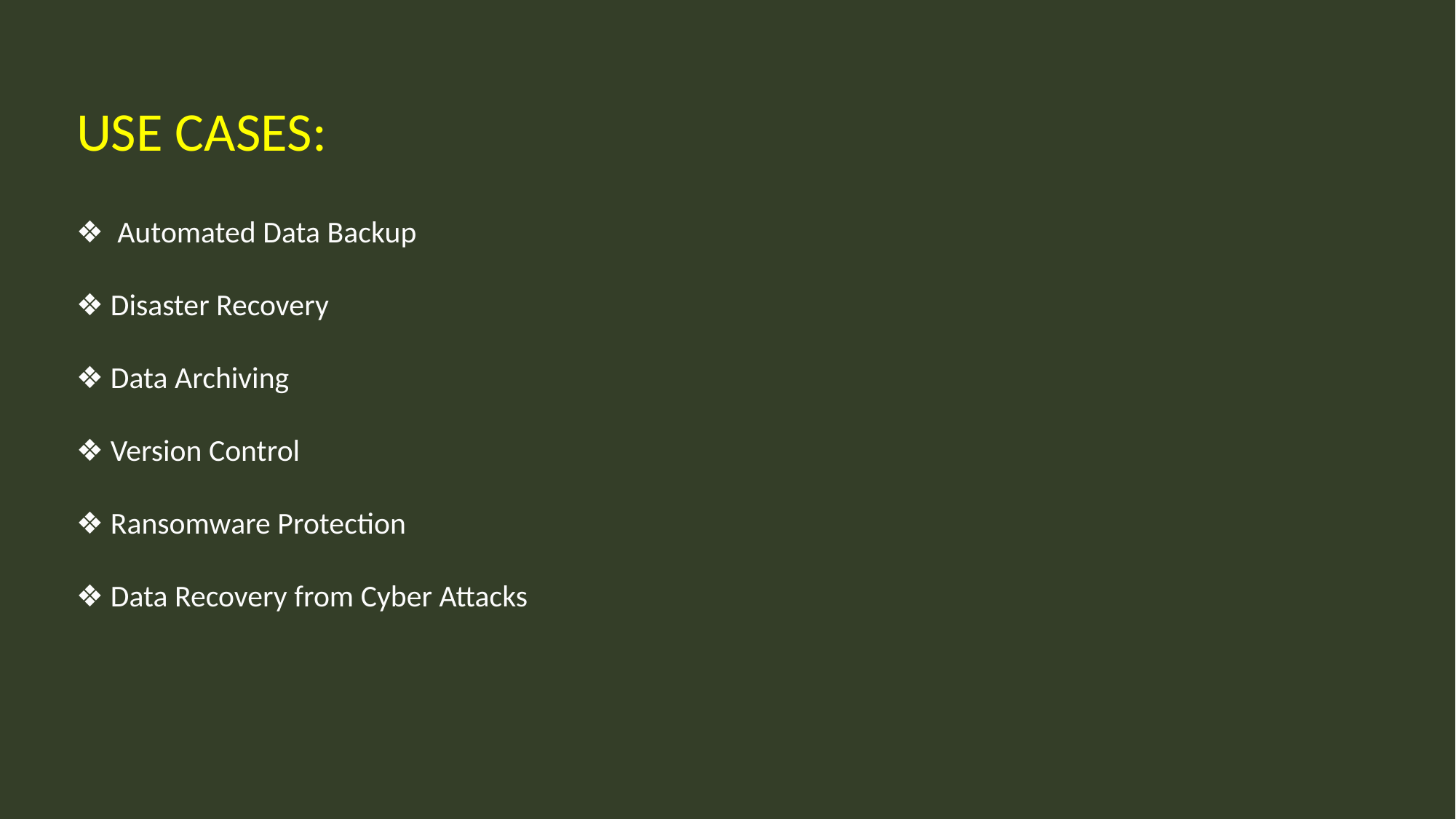

USE CASES:
❖  Automated Data Backup

❖ Disaster Recovery

❖ Data Archiving

❖ Version Control

❖ Ransomware Protection

❖ Data Recovery from Cyber Attacks